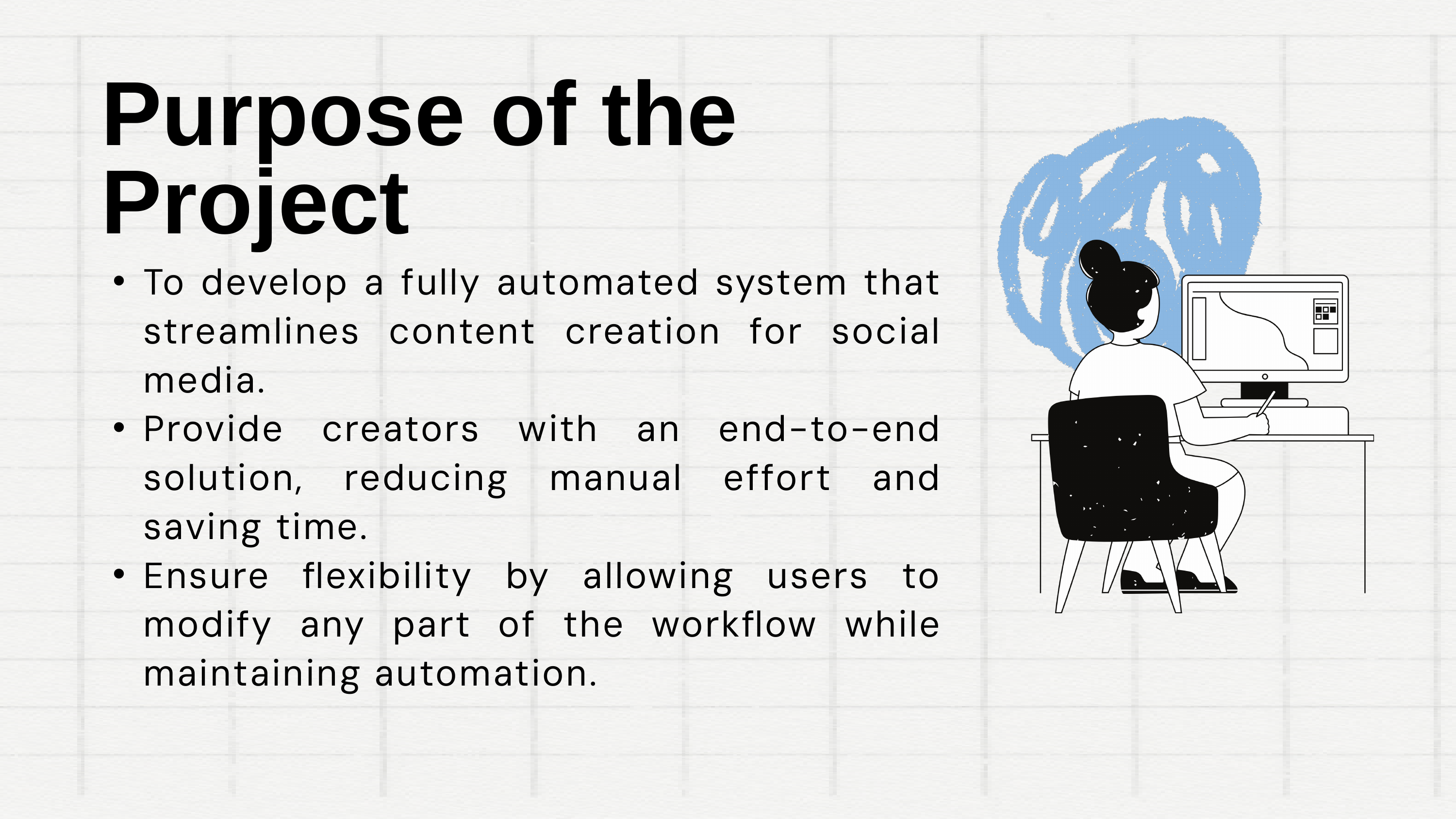

Purpose of the Project

To develop a fully automated system that streamlines content creation for social media.
Provide creators with an end-to-end solution, reducing manual effort and saving time.
Ensure flexibility by allowing users to modify any part of the workflow while maintaining automation.